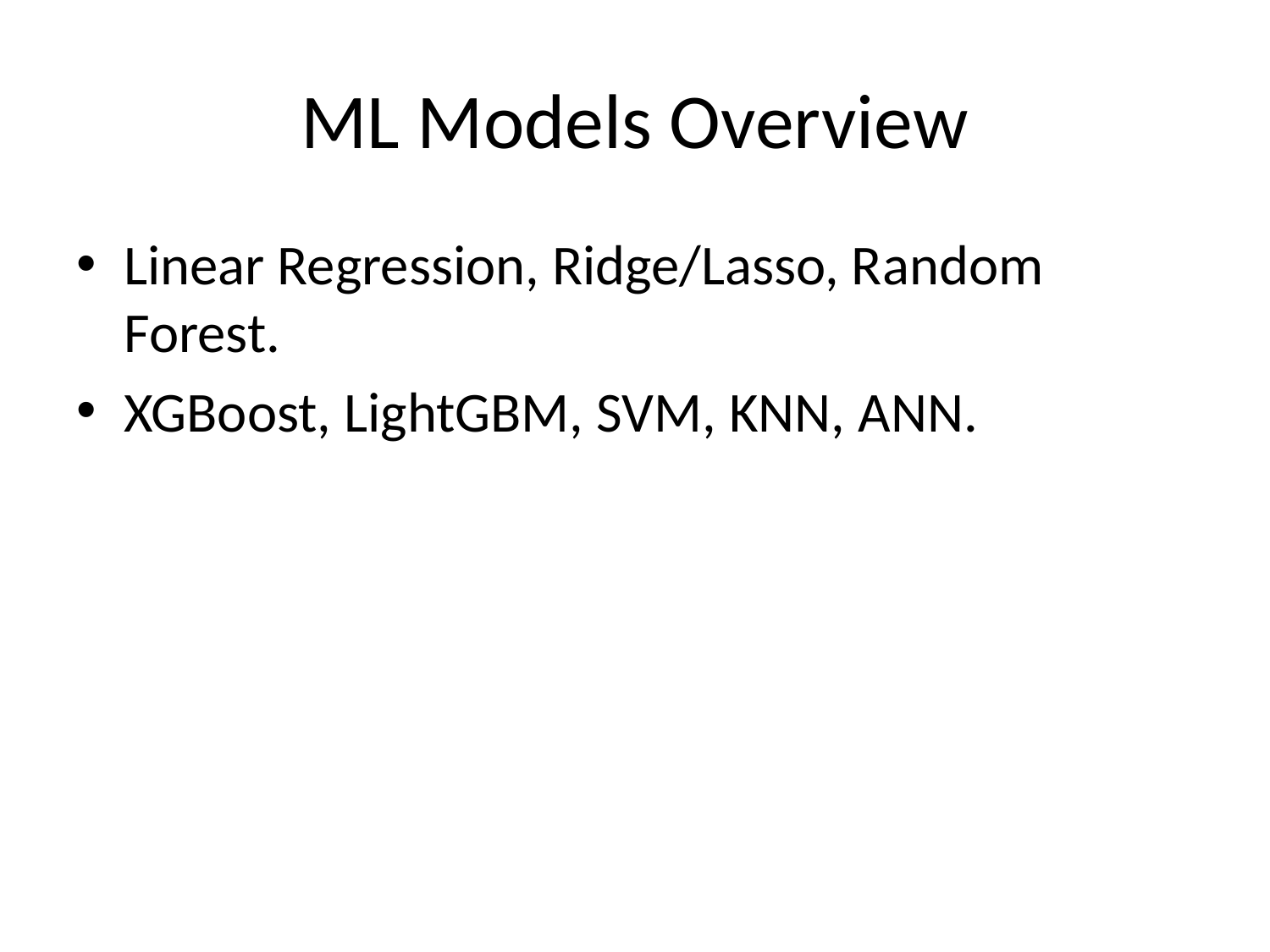

# ML Models Overview
Linear Regression, Ridge/Lasso, Random Forest.
XGBoost, LightGBM, SVM, KNN, ANN.